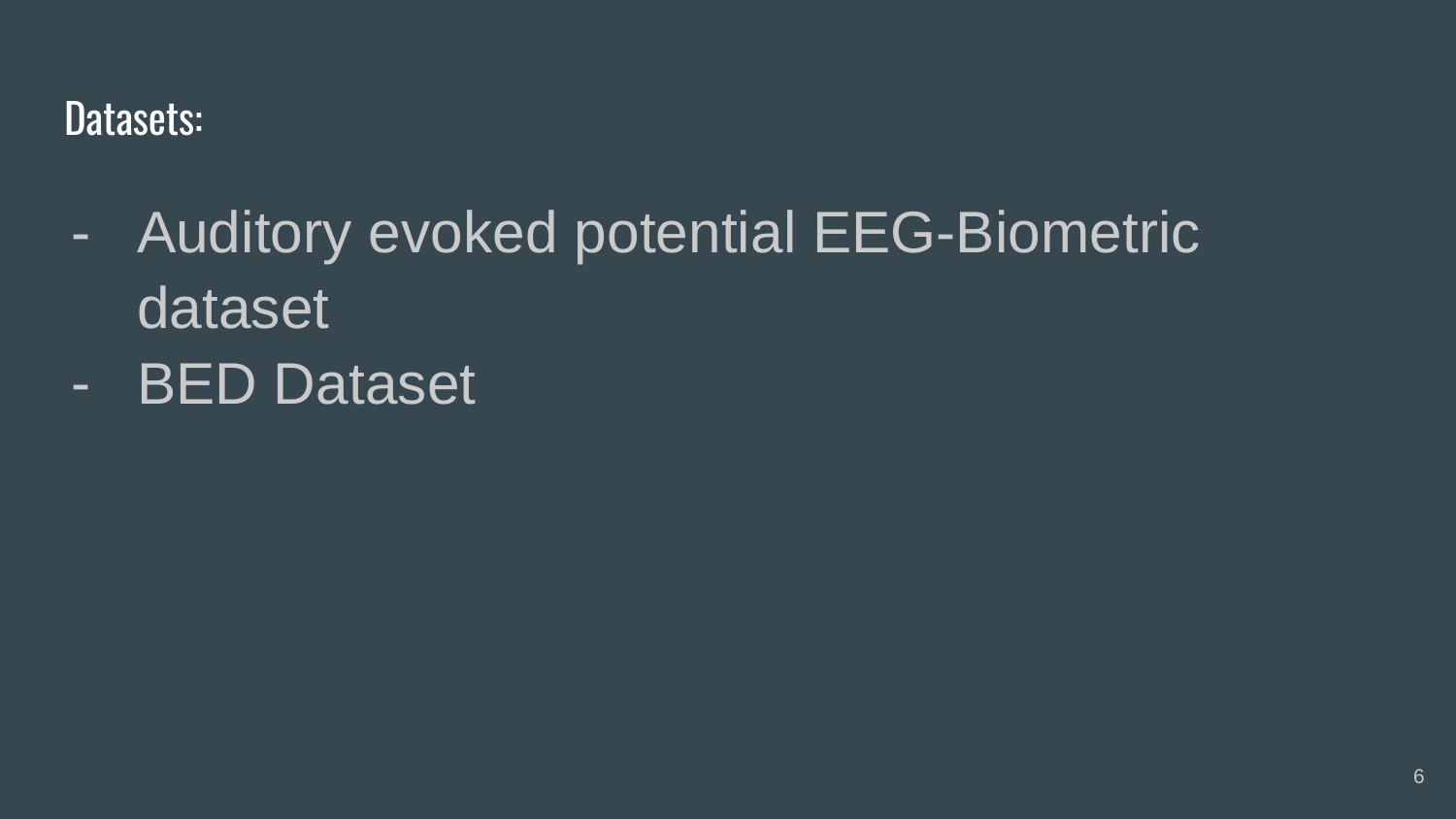

# Datasets:
Auditory evoked potential EEG-Biometric dataset
BED Dataset

6